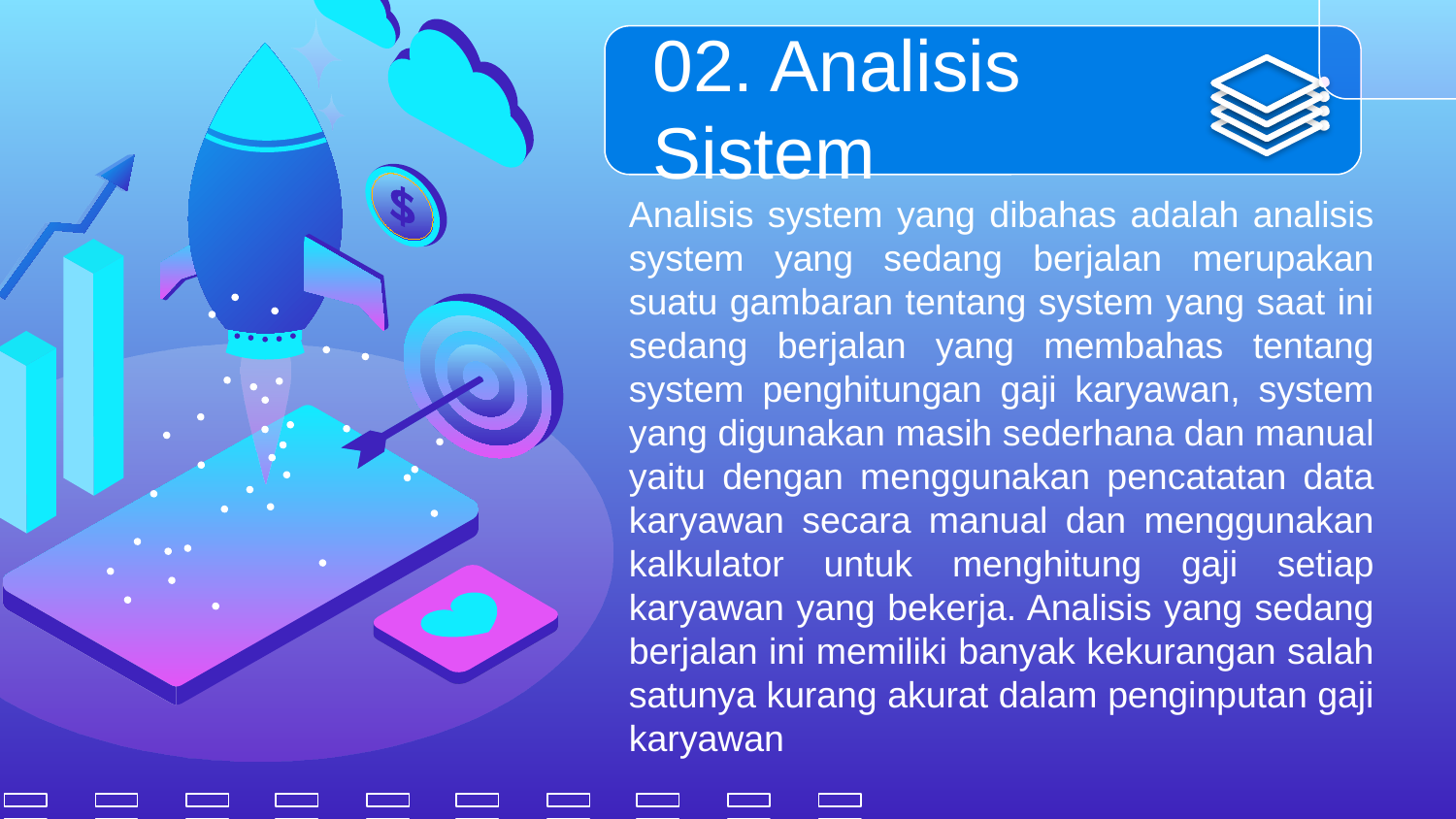

# 02. Analisis Sistem

Analisis system yang dibahas adalah analisis system yang sedang berjalan merupakan suatu gambaran tentang system yang saat ini sedang berjalan yang membahas tentang system penghitungan gaji karyawan, system yang digunakan masih sederhana dan manual yaitu dengan menggunakan pencatatan data karyawan secara manual dan menggunakan kalkulator untuk menghitung gaji setiap karyawan yang bekerja. Analisis yang sedang berjalan ini memiliki banyak kekurangan salah satunya kurang akurat dalam penginputan gaji karyawan